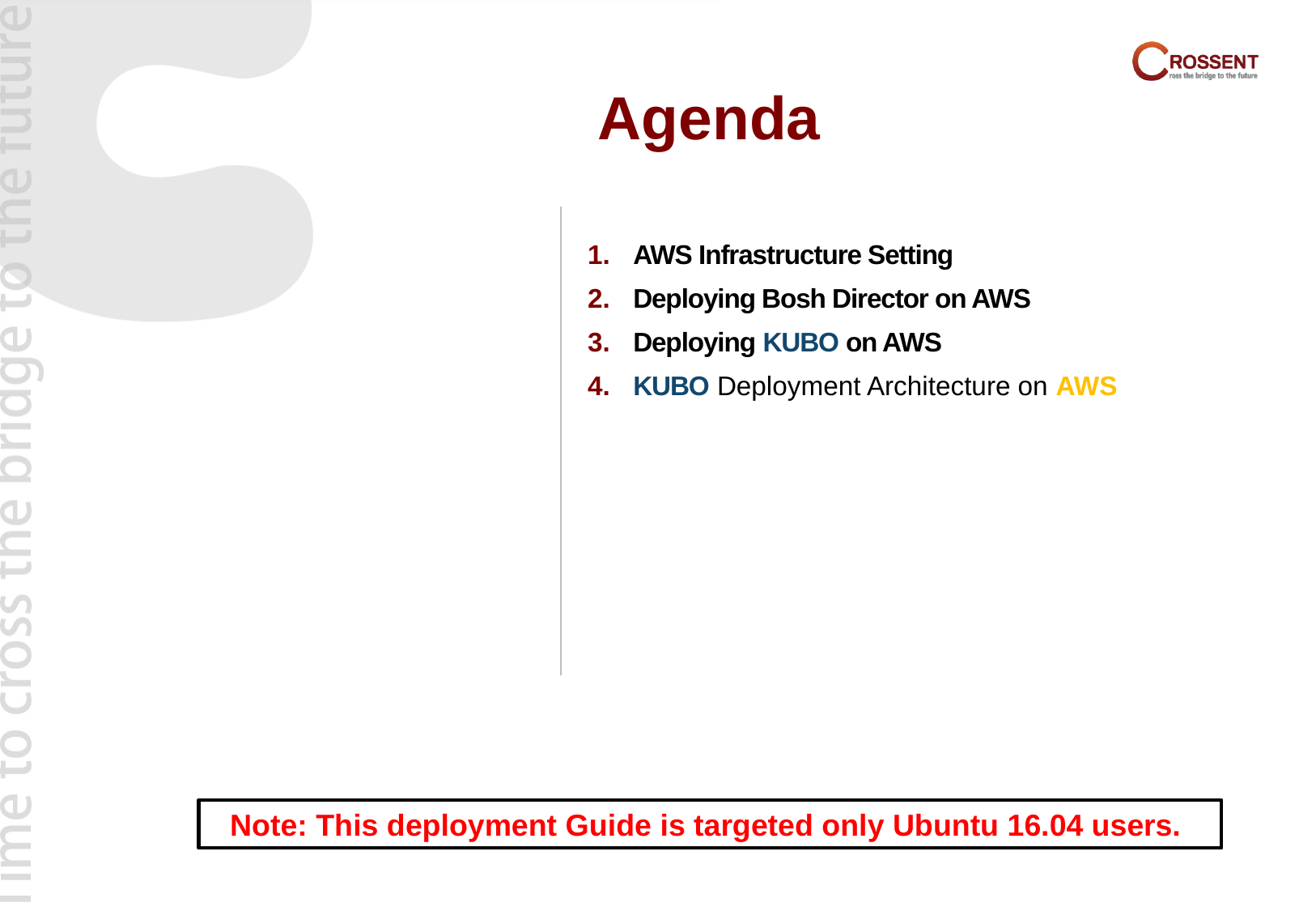

Agenda
AWS Infrastructure Setting
Deploying Bosh Director on AWS
Deploying KUBO on AWS
KUBO Deployment Architecture on AWS
Note: This deployment Guide is targeted only Ubuntu 16.04 users.